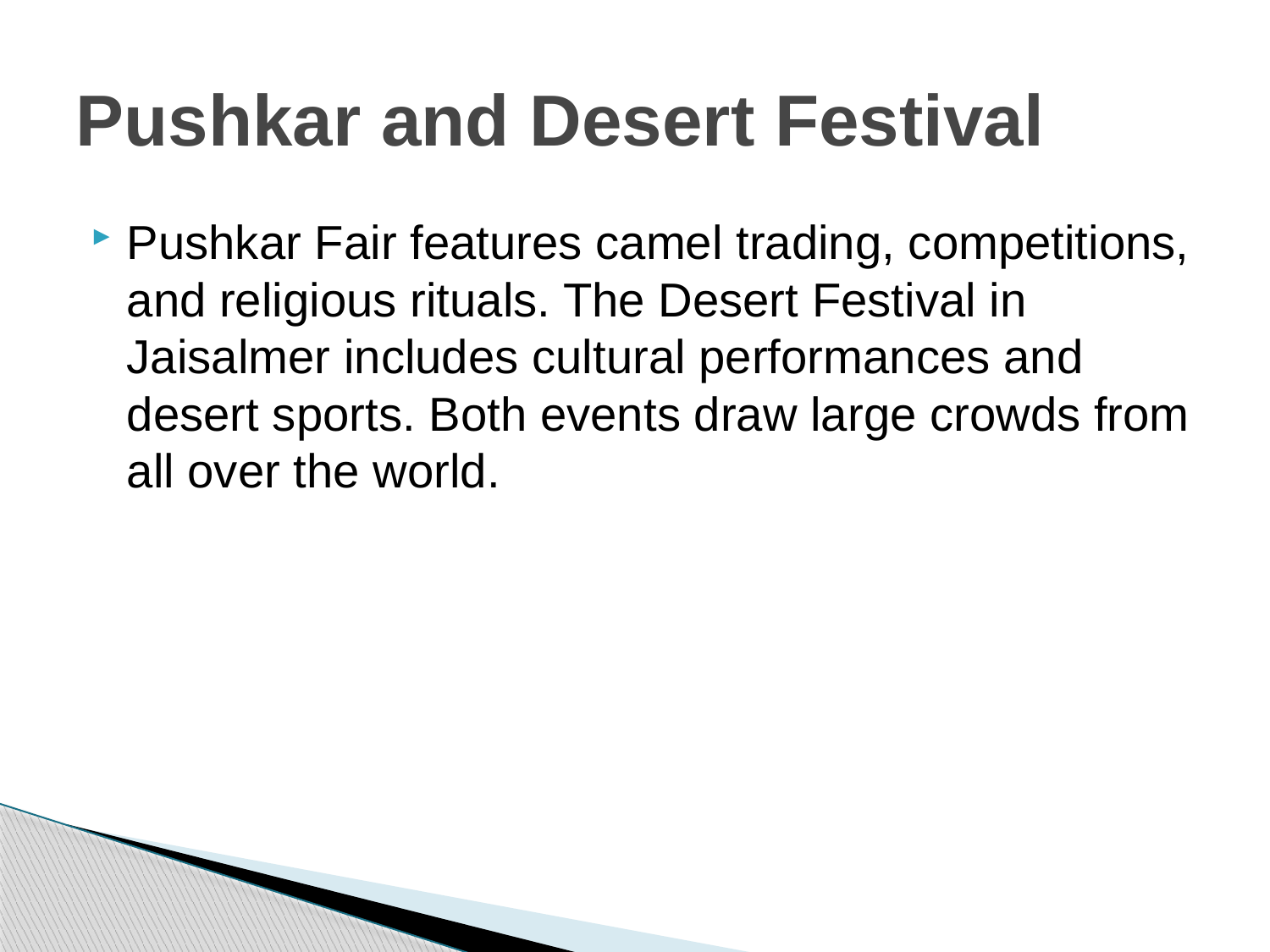

# Pushkar and Desert Festival
Pushkar Fair features camel trading, competitions, and religious rituals. The Desert Festival in Jaisalmer includes cultural performances and desert sports. Both events draw large crowds from all over the world.